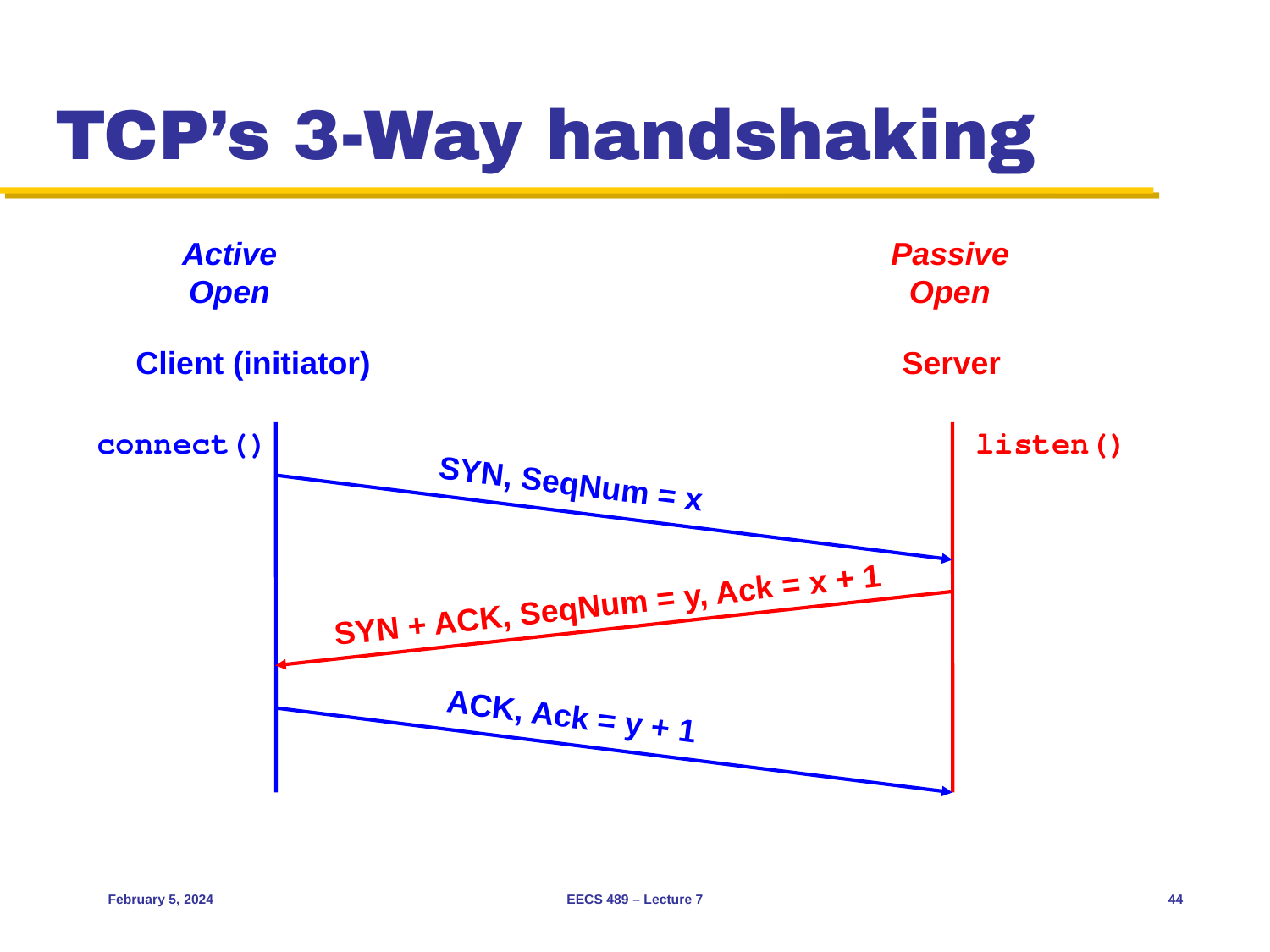

# TCP’s 3-Way handshaking
Active
Open
Passive
Open
Server
Client (initiator)
connect()
listen()

SYN, SeqNum = x

SYN + ACK, SeqNum = y, Ack = x + 1

ACK, Ack = y + 1

February 5, 2024
EECS 489 – Lecture 7
44